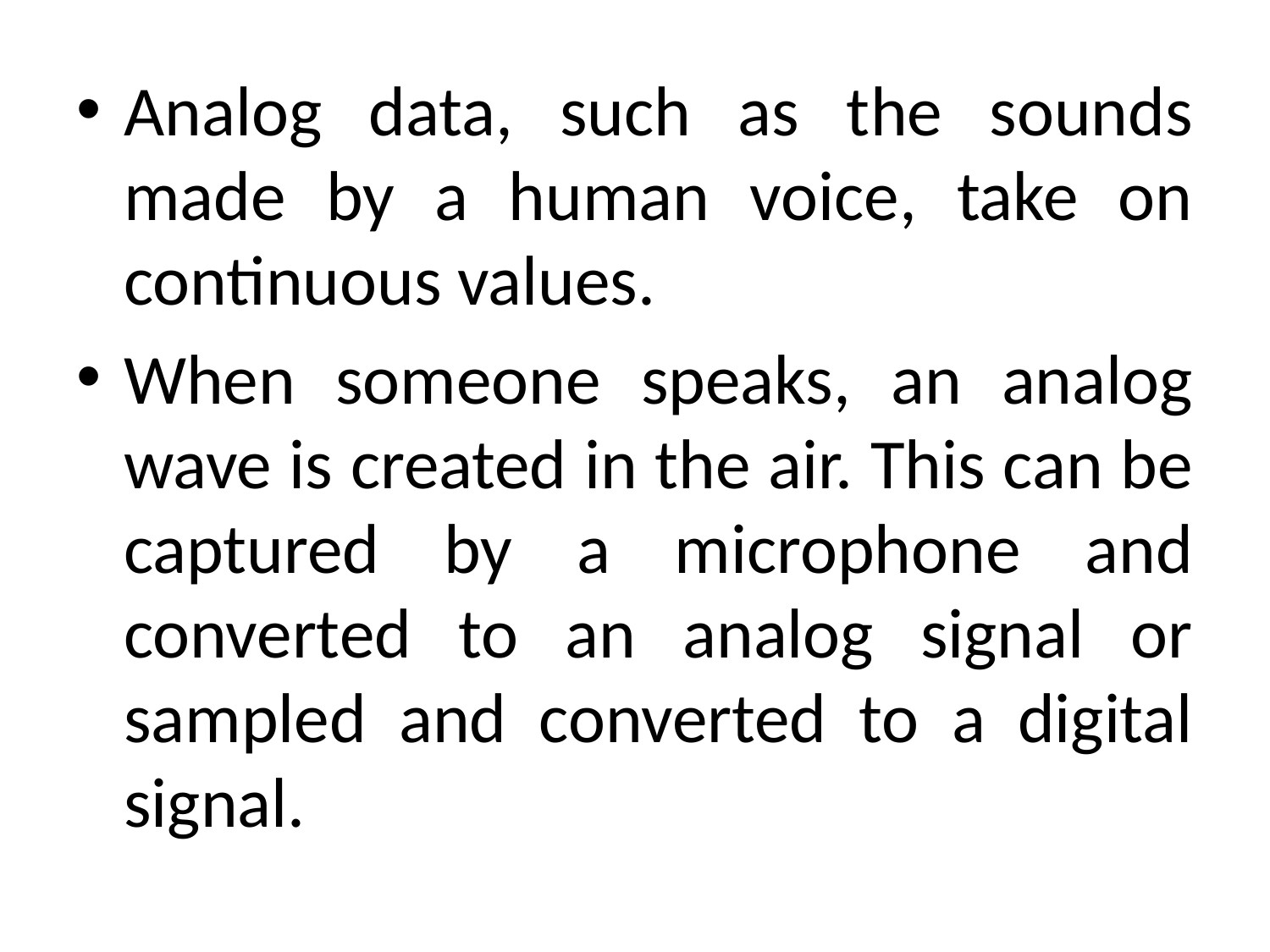

Analog data, such as the sounds made by a human voice, take on continuous values.
When someone speaks, an analog wave is created in the air. This can be captured by a microphone and converted to an analog signal or sampled and converted to a digital signal.